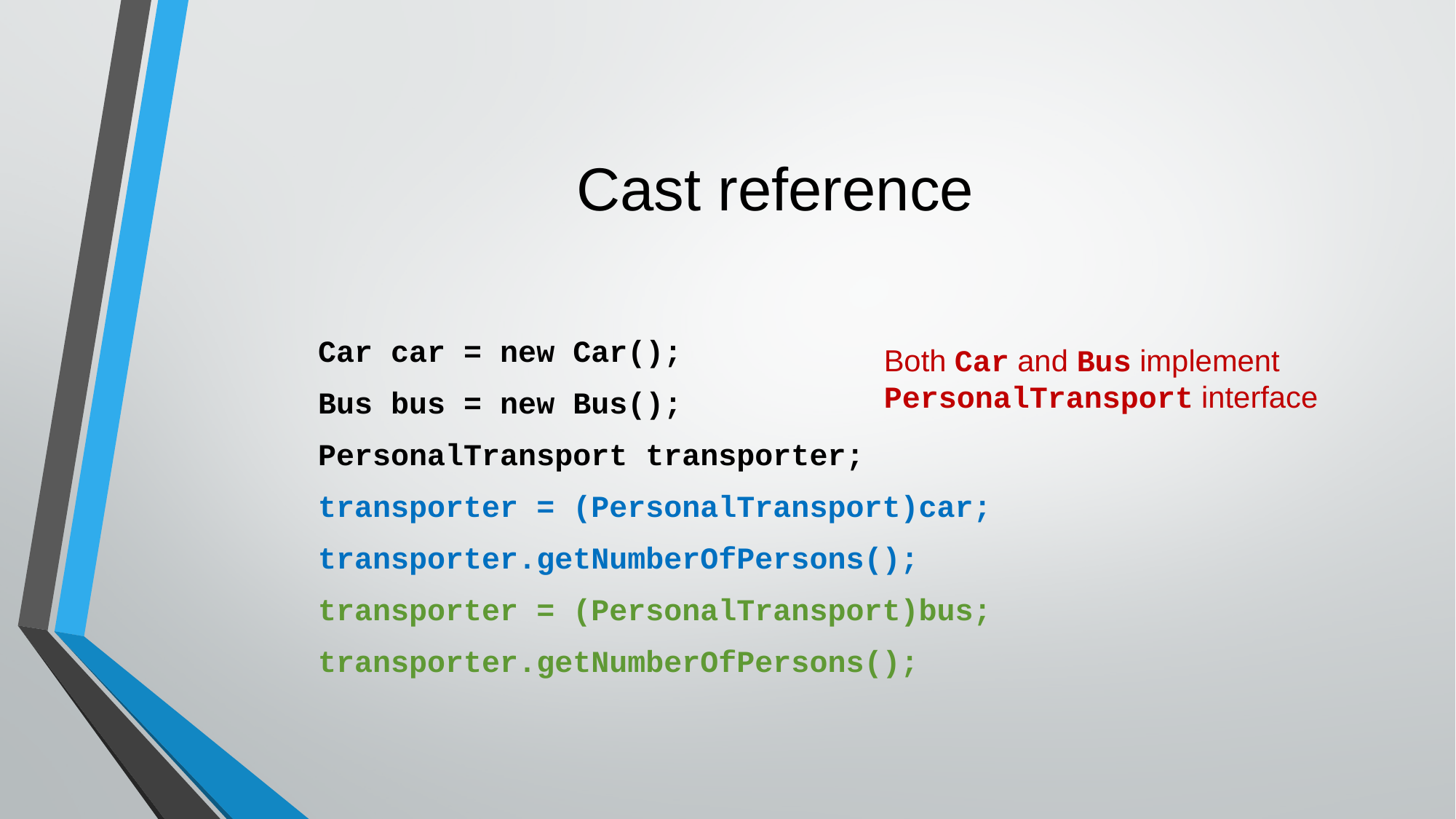

# Cast reference
Car car = new Car();
Bus bus = new Bus();
PersonalTransport transporter;
transporter = (PersonalTransport)car;
transporter.getNumberOfPersons();
transporter = (PersonalTransport)bus;
transporter.getNumberOfPersons();
Both Car and Bus implement PersonalTransport interface